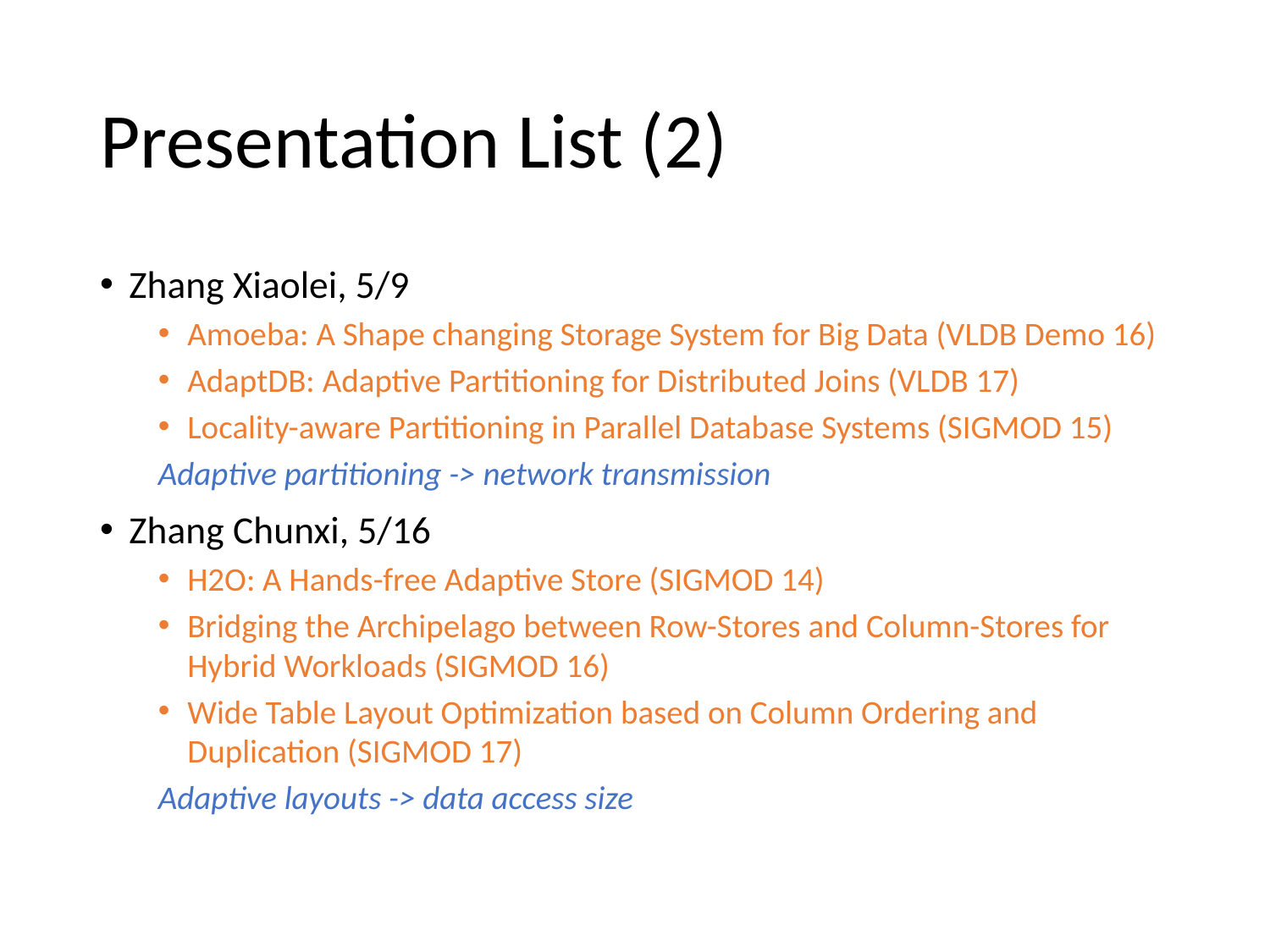

# Presentation List (2)
Zhang Xiaolei, 5/9
Amoeba: A Shape changing Storage System for Big Data (VLDB Demo 16)
AdaptDB: Adaptive Partitioning for Distributed Joins (VLDB 17)
Locality-aware Partitioning in Parallel Database Systems (SIGMOD 15)
Adaptive partitioning -> network transmission
Zhang Chunxi, 5/16
H2O: A Hands-free Adaptive Store (SIGMOD 14)
Bridging the Archipelago between Row-Stores and Column-Stores for Hybrid Workloads (SIGMOD 16)
Wide Table Layout Optimization based on Column Ordering and Duplication (SIGMOD 17)
Adaptive layouts -> data access size